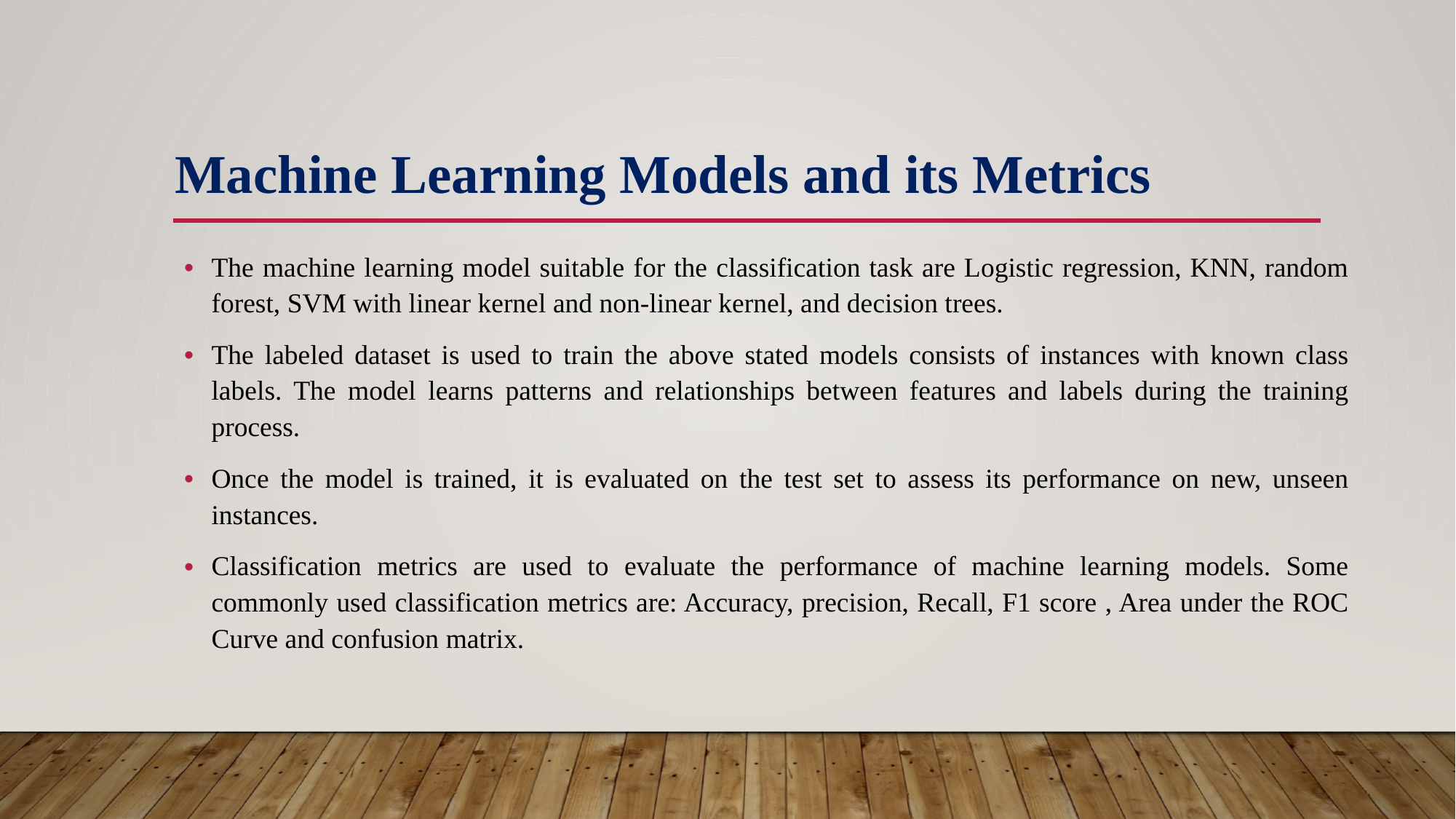

# Machine Learning Models and its Metrics
The machine learning model suitable for the classification task are Logistic regression, KNN, random forest, SVM with linear kernel and non-linear kernel, and decision trees.
The labeled dataset is used to train the above stated models consists of instances with known class labels. The model learns patterns and relationships between features and labels during the training process.
Once the model is trained, it is evaluated on the test set to assess its performance on new, unseen instances.
Classification metrics are used to evaluate the performance of machine learning models. Some commonly used classification metrics are: Accuracy, precision, Recall, F1 score , Area under the ROC Curve and confusion matrix.